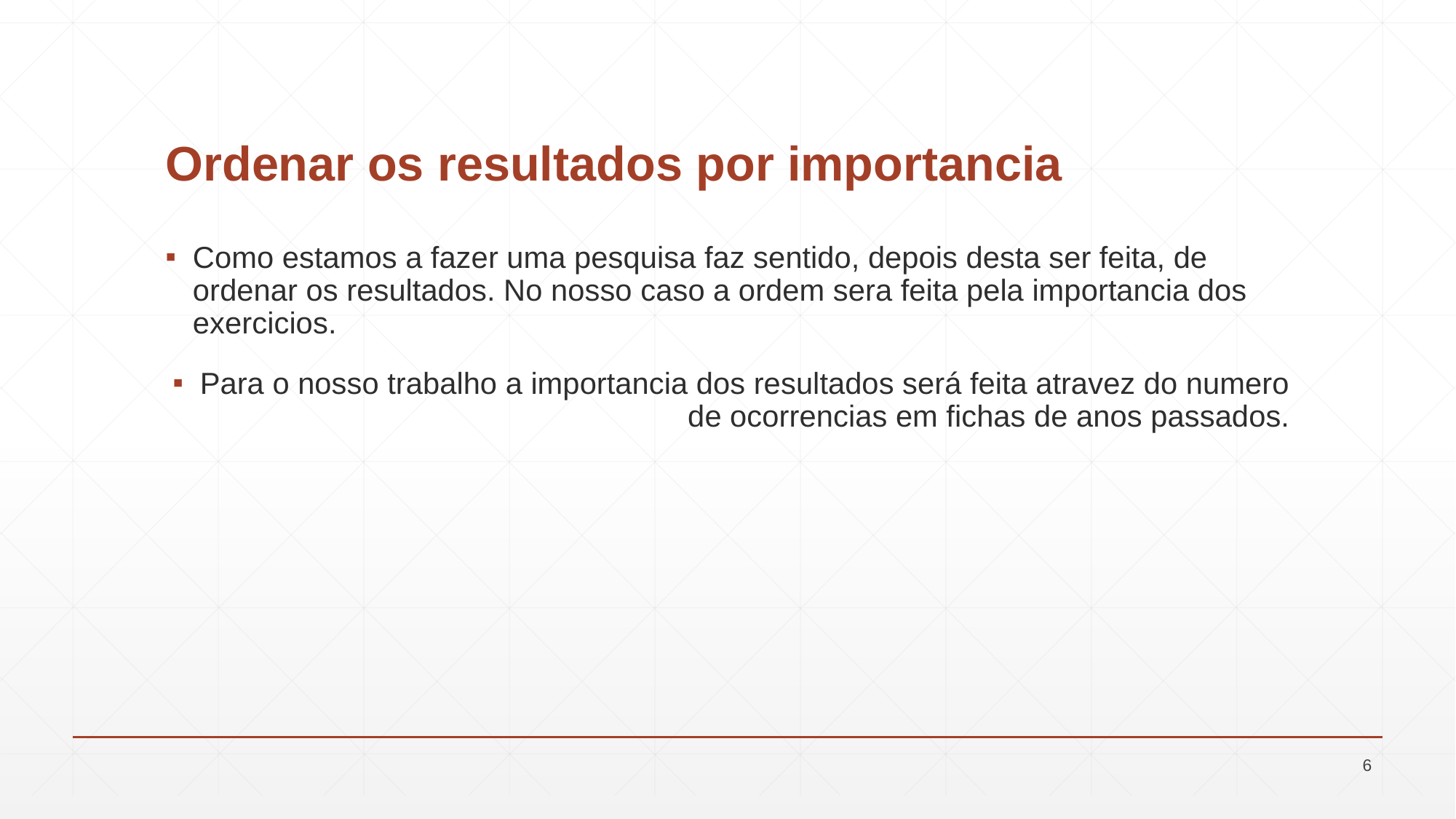

# Ordenar os resultados por importancia
Como estamos a fazer uma pesquisa faz sentido, depois desta ser feita, de ordenar os resultados. No nosso caso a ordem sera feita pela importancia dos exercicios.
Para o nosso trabalho a importancia dos resultados será feita atravez do numero de ocorrencias em fichas de anos passados.

6